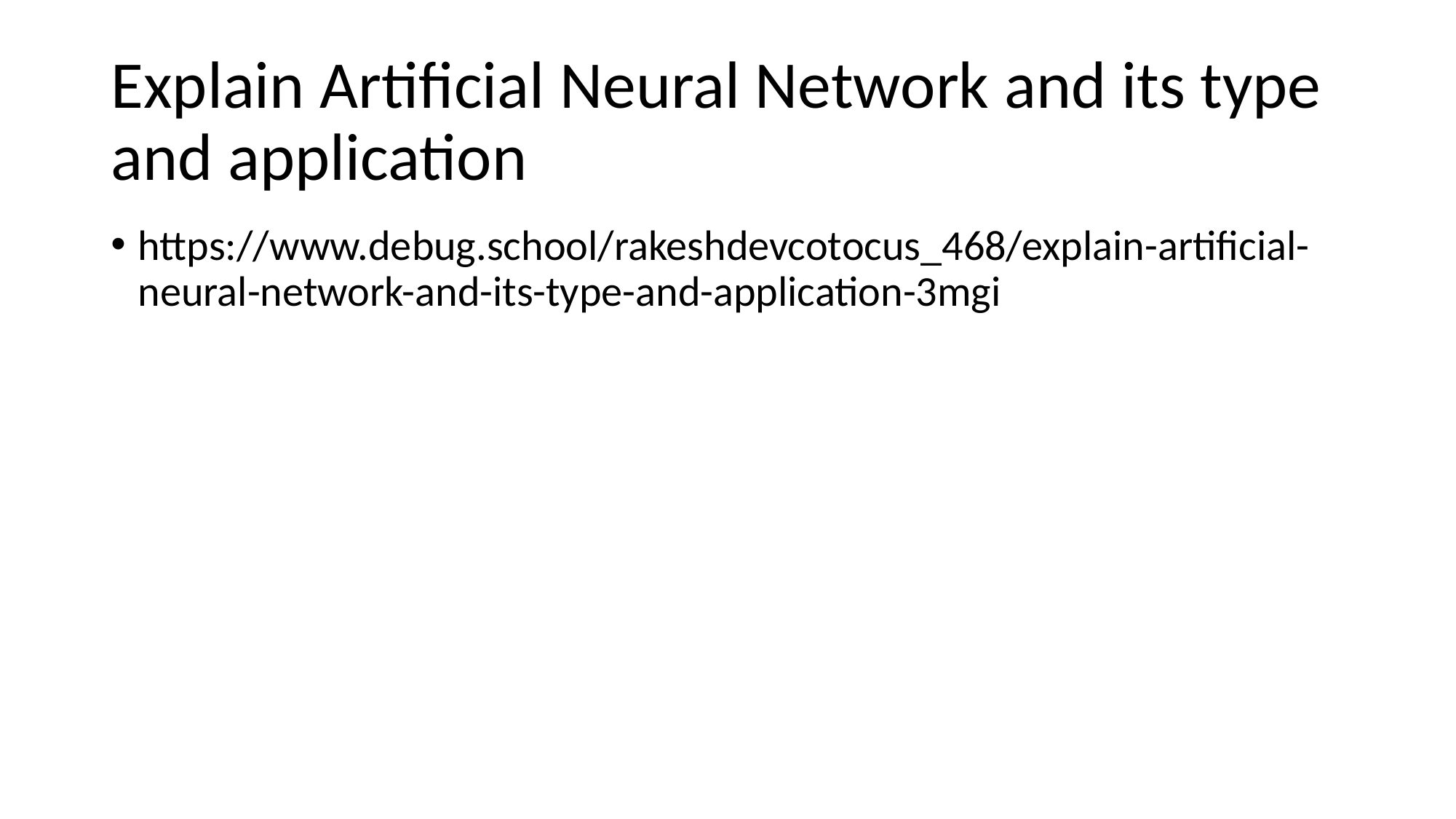

# Explain Artificial Neural Network and its type and application
https://www.debug.school/rakeshdevcotocus_468/explain-artificial-neural-network-and-its-type-and-application-3mgi